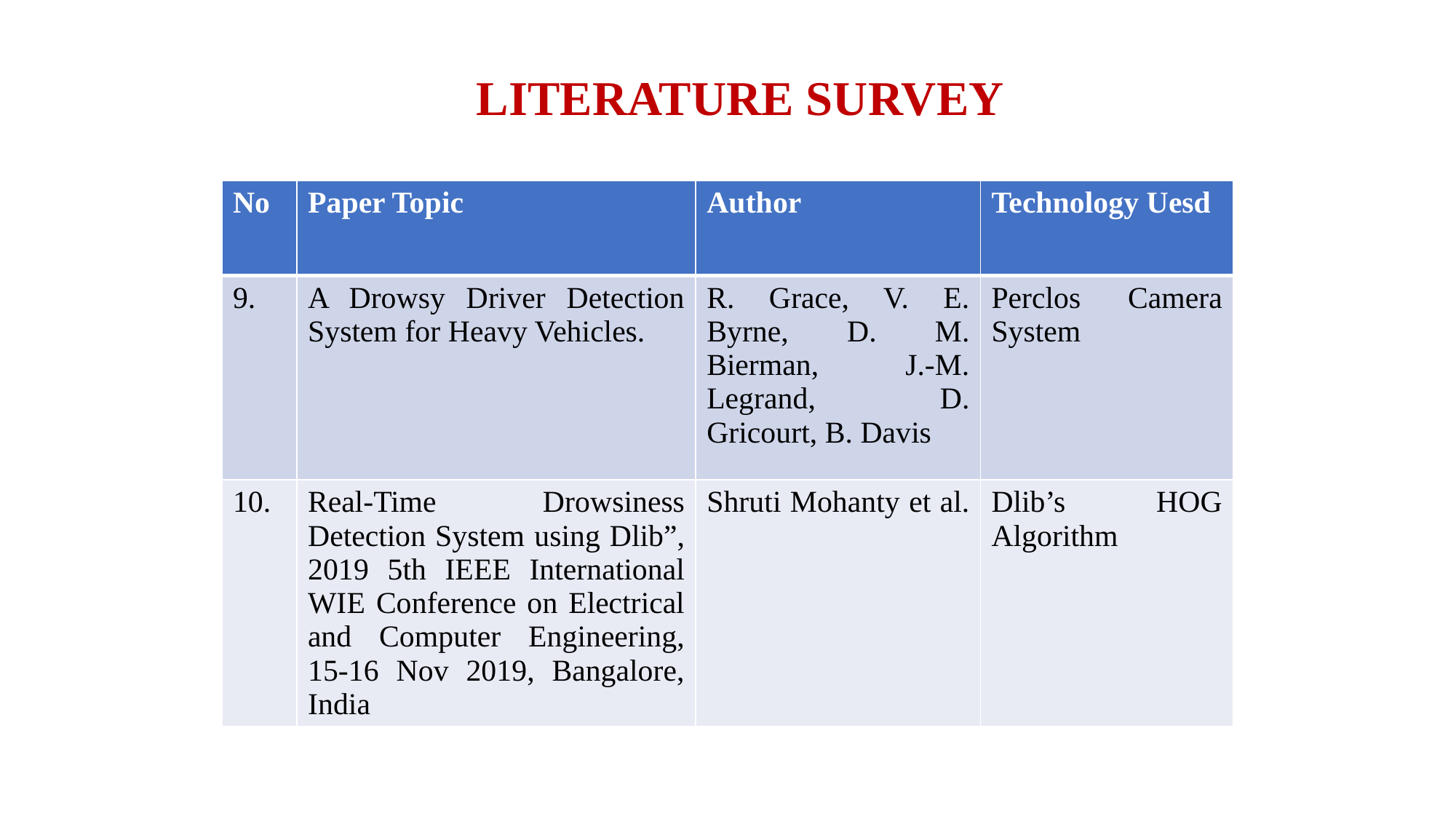

# LITERATURE SURVEY
| No | Paper Topic | Author | Technology Uesd |
| --- | --- | --- | --- |
| 9. | A Drowsy Driver Detection System for Heavy Vehicles. | R. Grace, V. E. Byrne, D. M. Bierman, J.-M. Legrand, D. Gricourt, B. Davis | Perclos Camera System |
| 10. | Real-Time Drowsiness Detection System using Dlib”, 2019 5th IEEE International WIE Conference on Electrical and Computer Engineering, 15-16 Nov 2019, Bangalore, India | Shruti Mohanty et al. | Dlib’s HOG Algorithm |